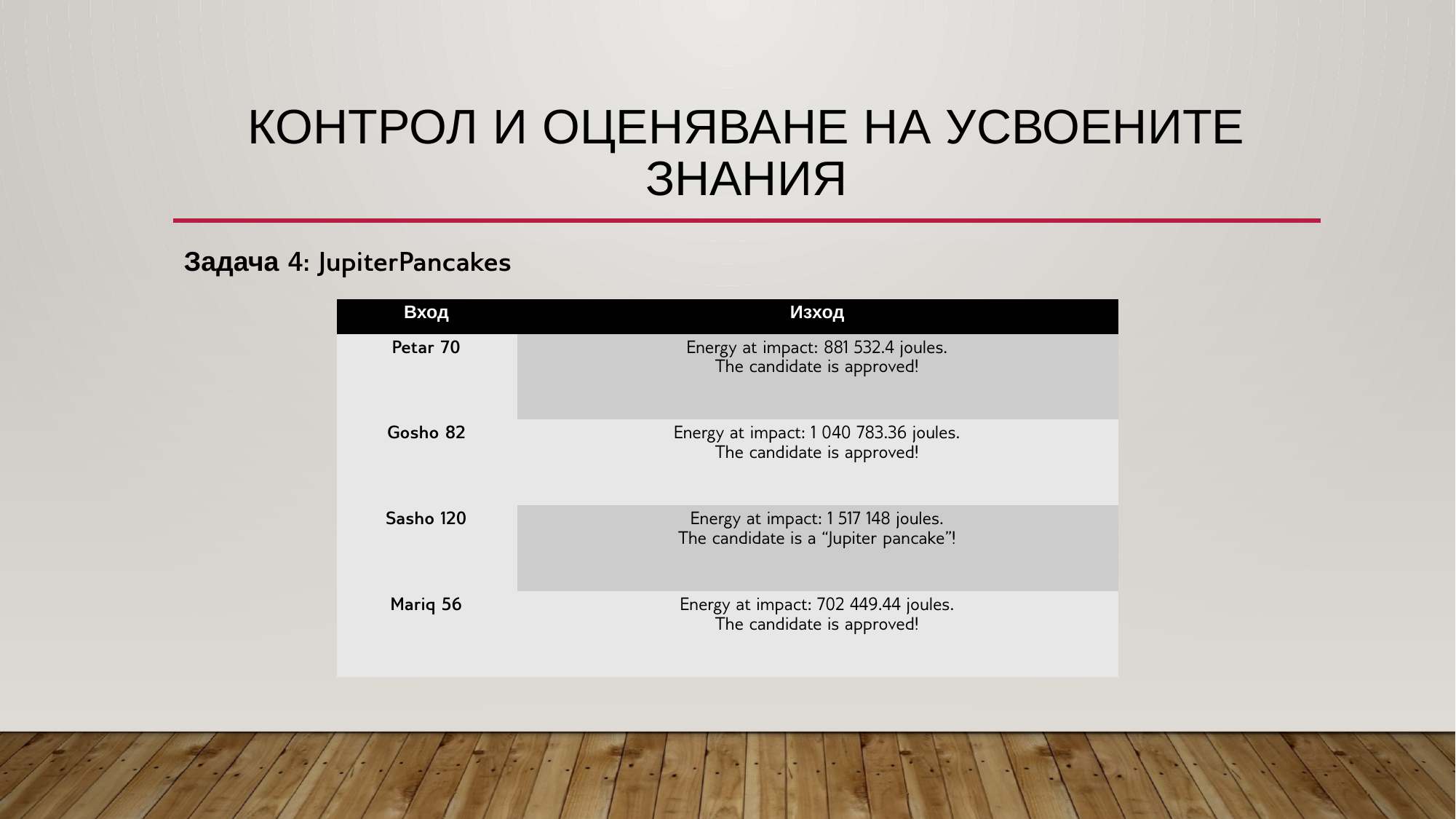

# Контрол и оценяване на усвоените знания
Задача 4: JupiterPancakes

| Вход | Изход |
| --- | --- |
| Petar 70 | Energy at impact: 881 532.4 joules. The candidate is approved! |
| Gosho 82 | Energy at impact: 1 040 783.36 joules. The candidate is approved! |
| Sasho 120 | Energy at impact: 1 517 148 joules. The candidate is a “Jupiter pancake”! |
| Mariq 56 | Energy at impact: 702 449.44 joules. The candidate is approved! |